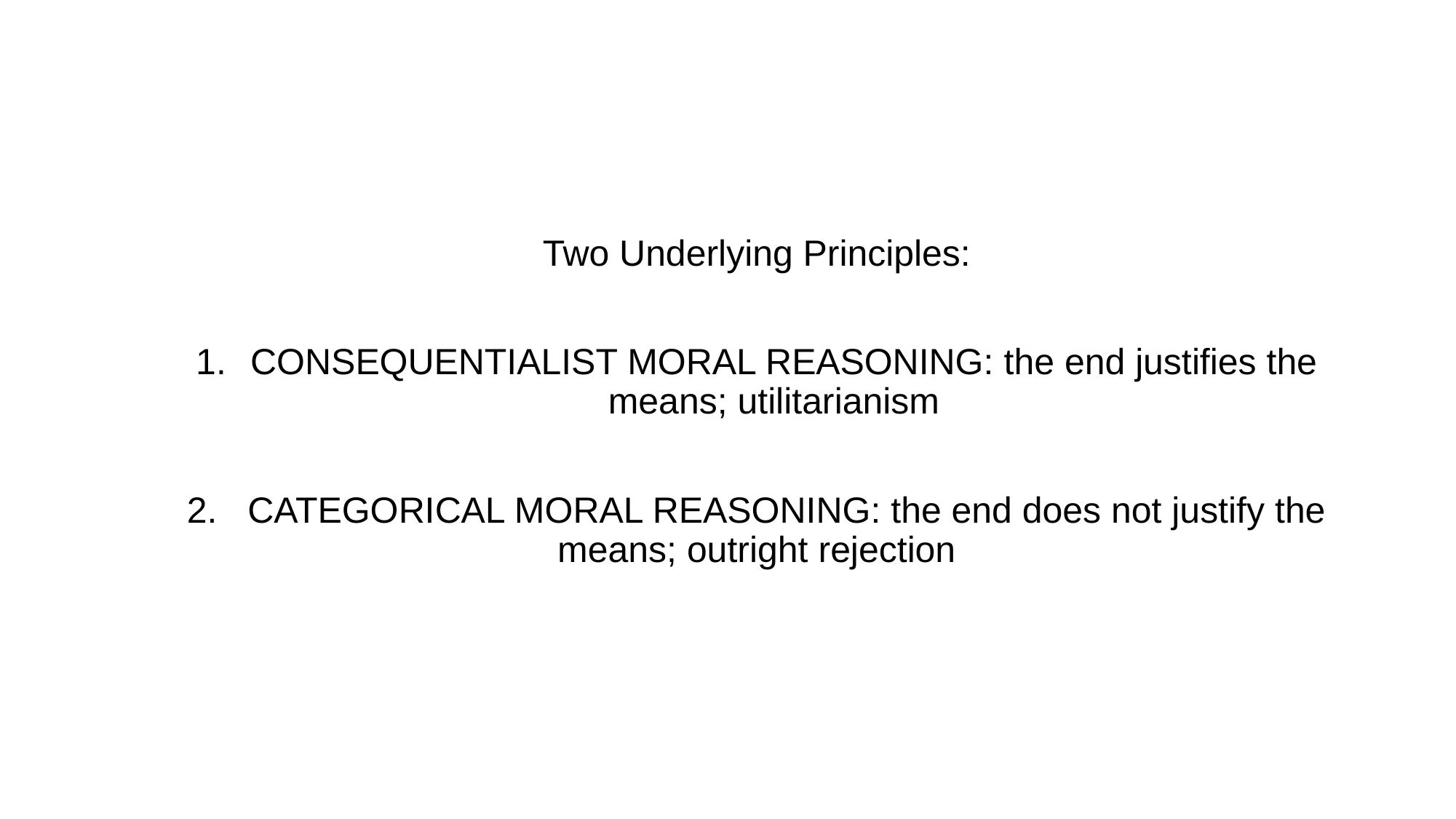

Two Underlying Principles:

CONSEQUENTIALIST MORAL REASONING: the end justifies the means; utilitarianism

2.   CATEGORICAL MORAL REASONING: the end does not justify the means; outright rejection